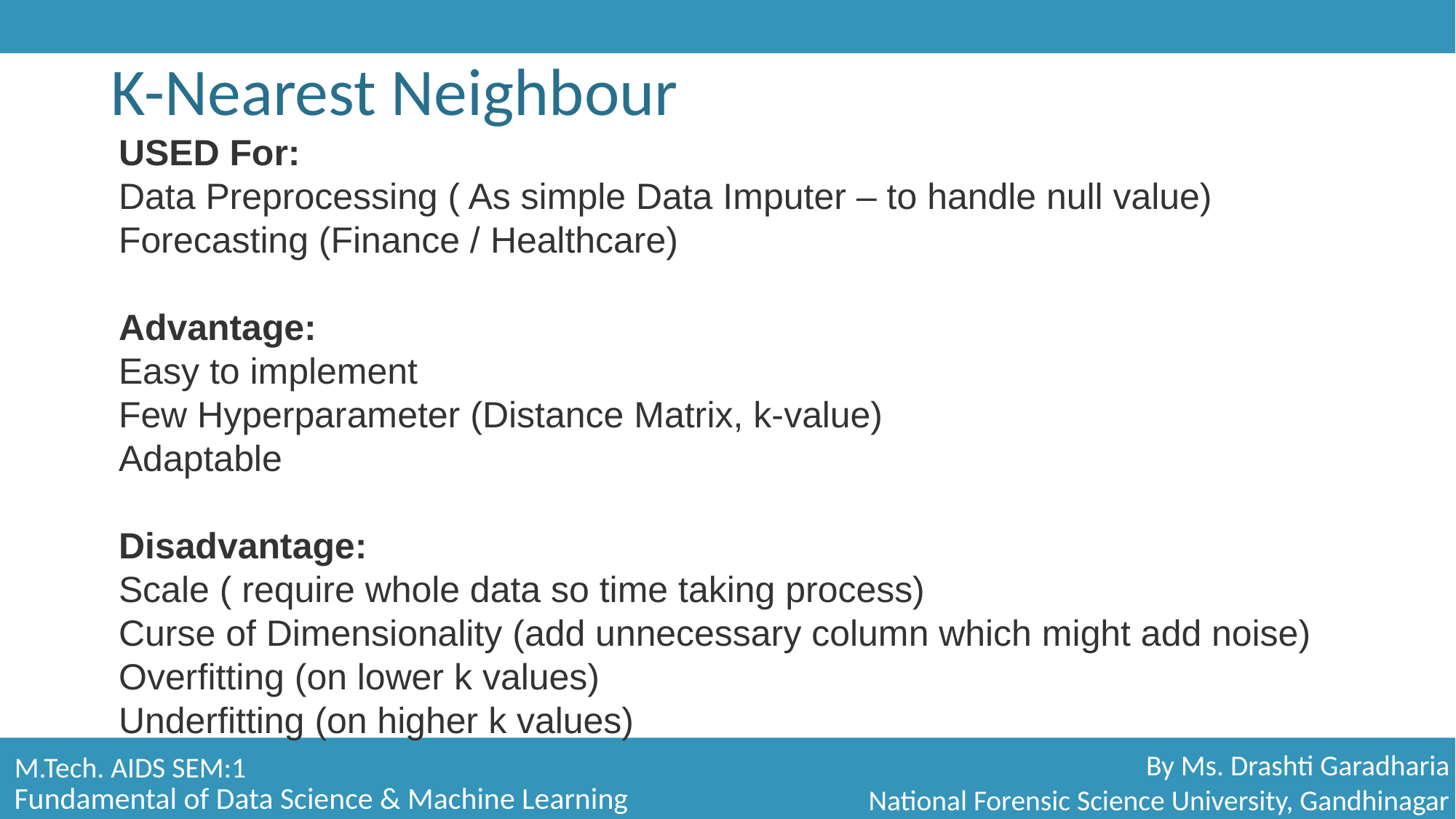

# K-Nearest Neighbour
USED For:
Data Preprocessing ( As simple Data Imputer – to handle null value)
Forecasting (Finance / Healthcare)

Advantage:
Easy to implement
Few Hyperparameter (Distance Matrix, k-value)
Adaptable

Disadvantage:
Scale ( require whole data so time taking process)
Curse of Dimensionality (add unnecessary column which might add noise)
Overfitting (on lower k values)
Underfitting (on higher k values)